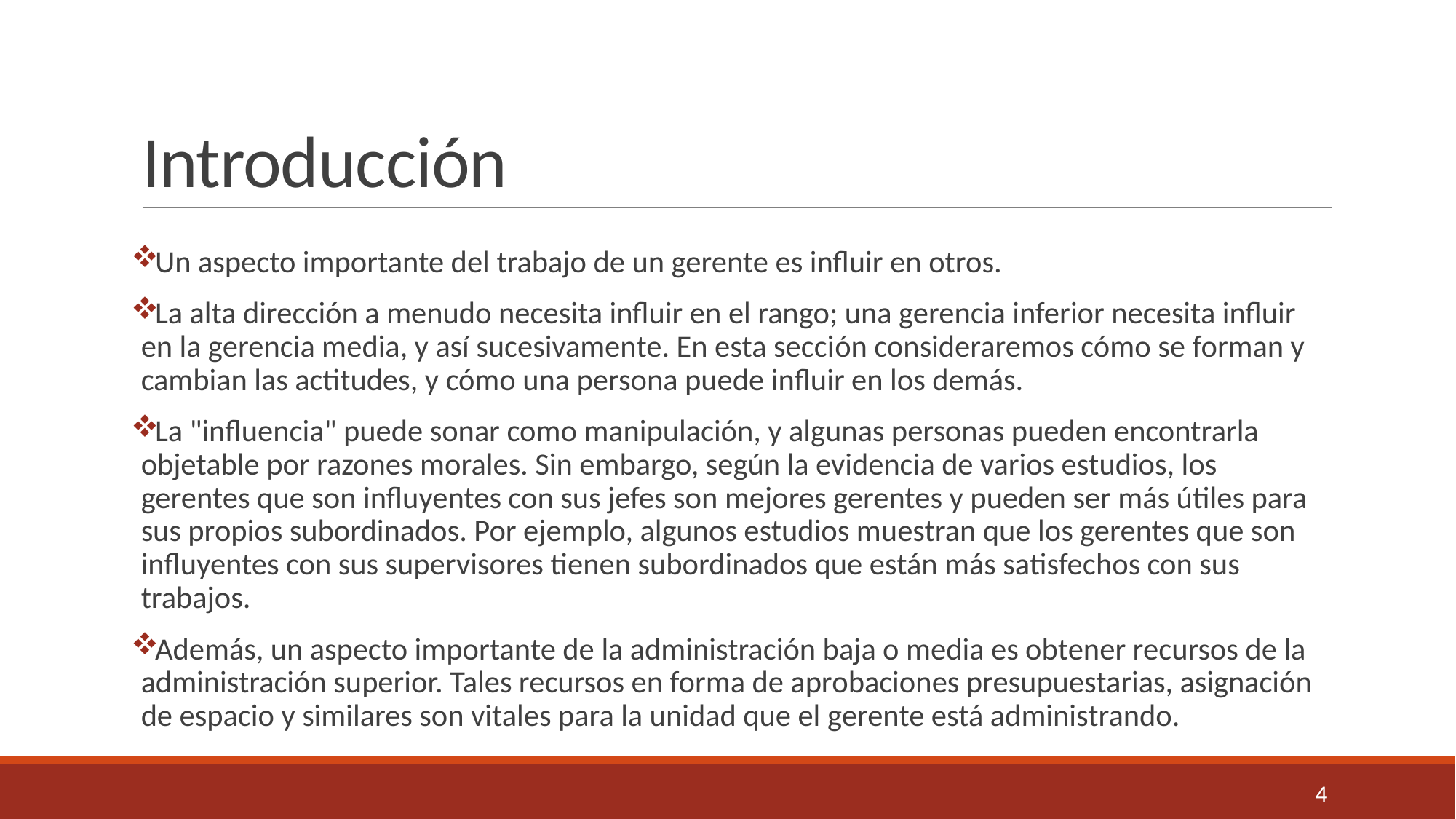

# Introducción
Un aspecto importante del trabajo de un gerente es influir en otros.
La alta dirección a menudo necesita influir en el rango; una gerencia inferior necesita influir en la gerencia media, y así sucesivamente. En esta sección consideraremos cómo se forman y cambian las actitudes, y cómo una persona puede influir en los demás.
La "influencia" puede sonar como manipulación, y algunas personas pueden encontrarla objetable por razones morales. Sin embargo, según la evidencia de varios estudios, los gerentes que son influyentes con sus jefes son mejores gerentes y pueden ser más útiles para sus propios subordinados. Por ejemplo, algunos estudios muestran que los gerentes que son influyentes con sus supervisores tienen subordinados que están más satisfechos con sus trabajos.
Además, un aspecto importante de la administración baja o media es obtener recursos de la administración superior. Tales recursos en forma de aprobaciones presupuestarias, asignación de espacio y similares son vitales para la unidad que el gerente está administrando.
4